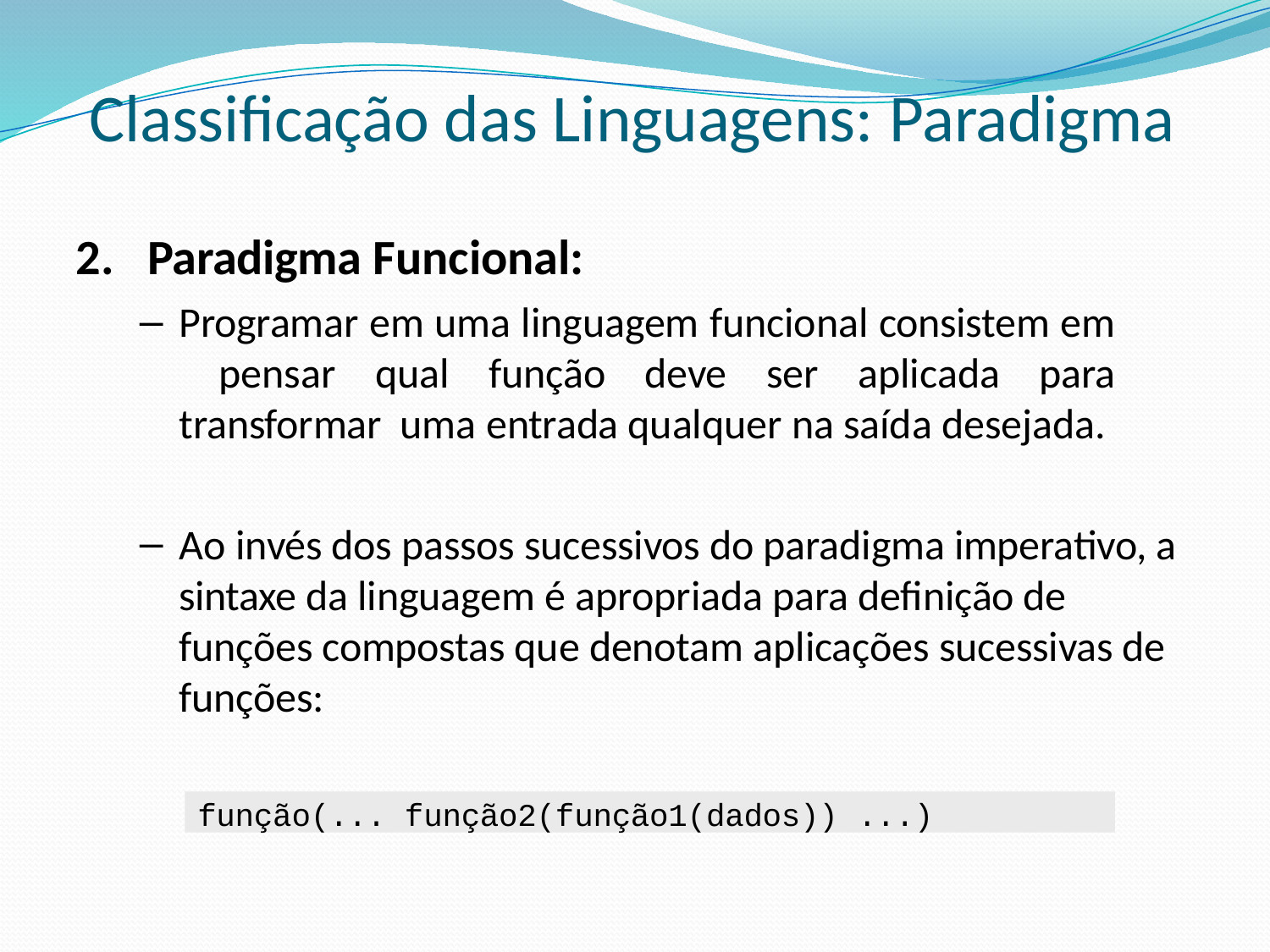

# Classificação das Linguagens: Paradigma
Paradigma Funcional:
Programar em uma linguagem funcional consistem em  pensar qual função deve ser aplicada para transformar  uma entrada qualquer na saída desejada.

Ao invés dos passos sucessivos do paradigma imperativo, a  sintaxe da linguagem é apropriada para definição de  funções compostas que denotam aplicações sucessivas de  funções:
função(... função2(função1(dados)) ...)